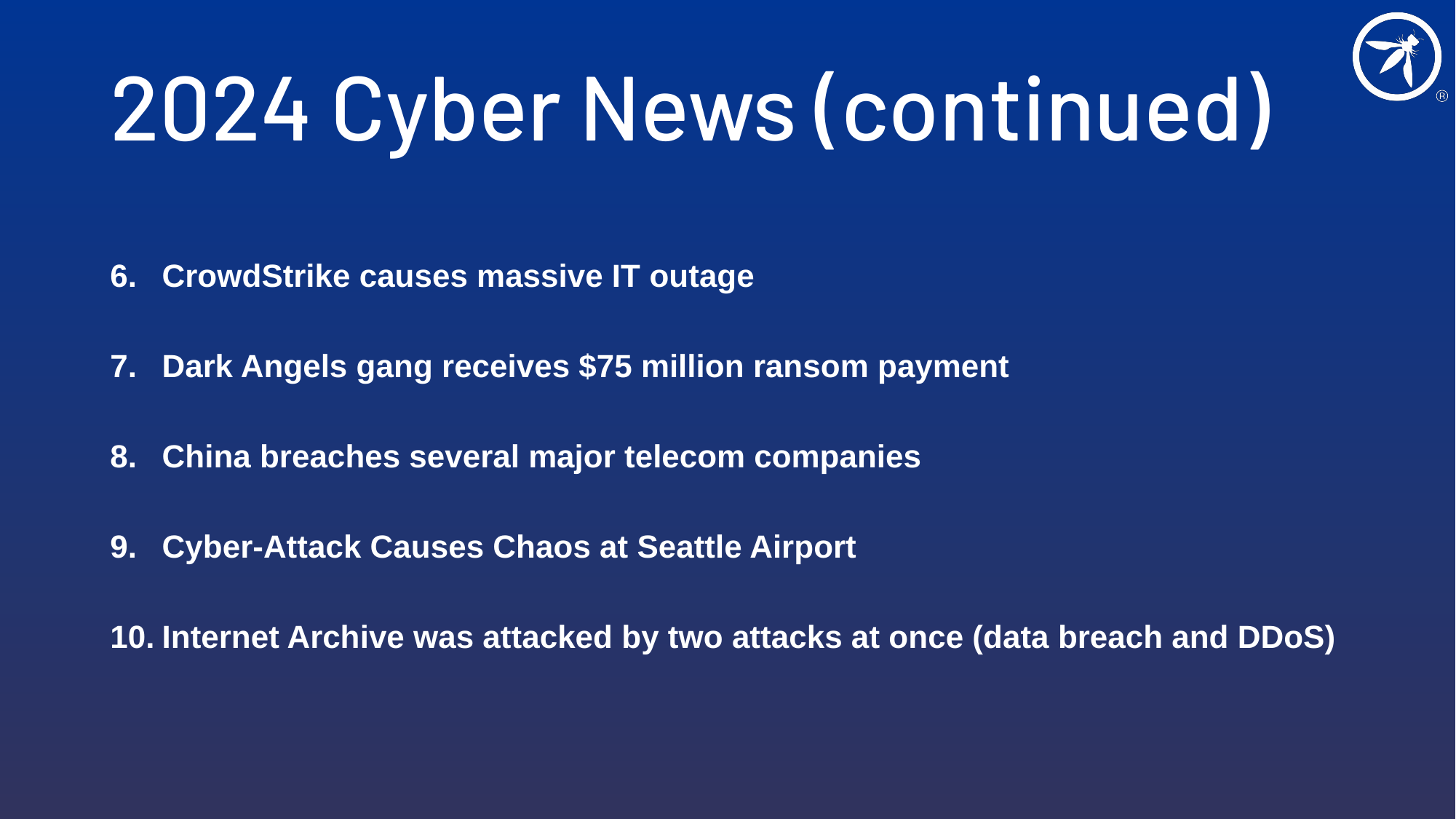

# 2024 Cyber News (continued)
CrowdStrike causes massive IT outage
Dark Angels gang receives $75 million ransom payment
China breaches several major telecom companies
Cyber-Attack Causes Chaos at Seattle Airport
Internet Archive was attacked by two attacks at once (data breach and DDoS)